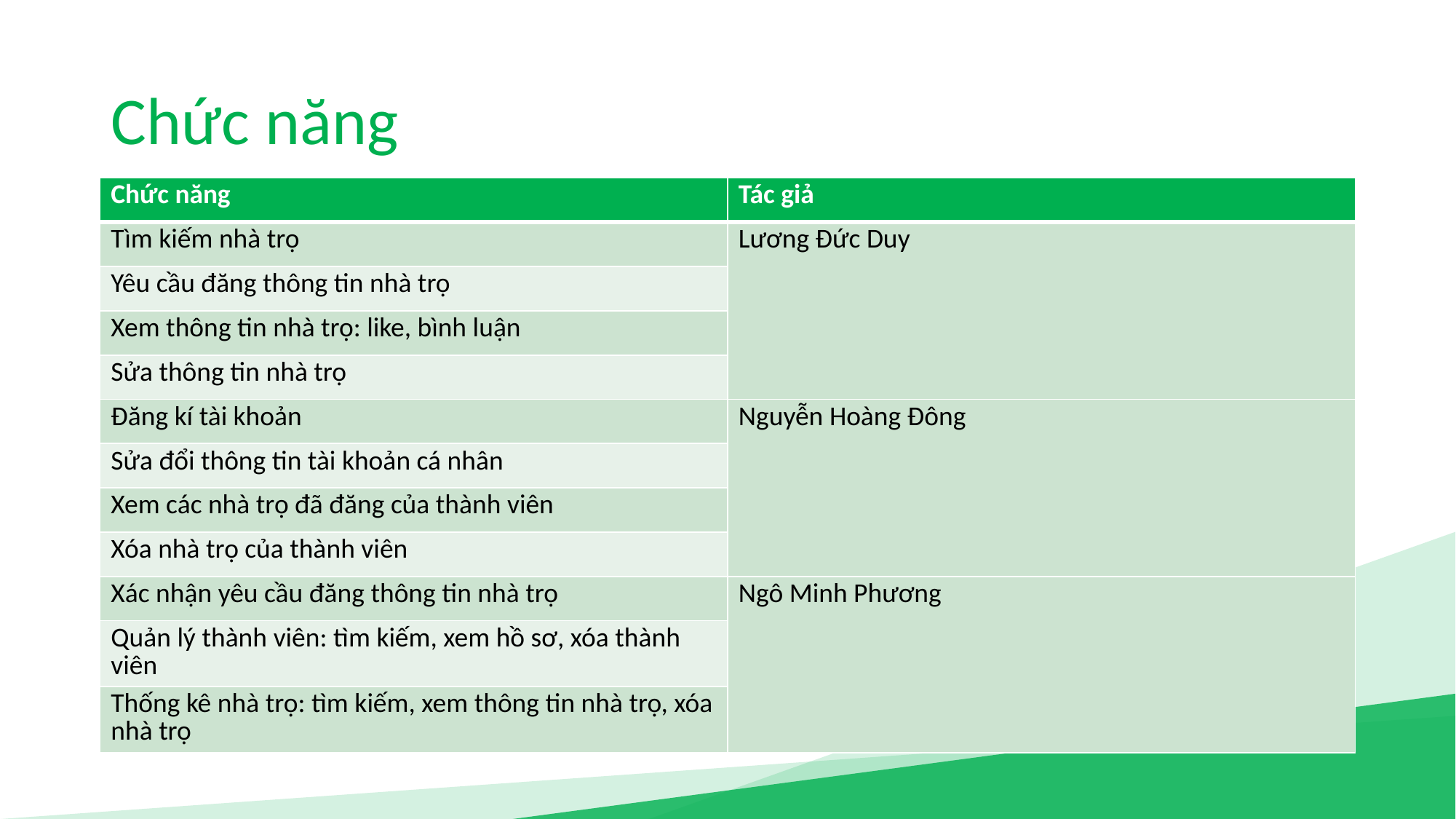

# Chức năng
| Chức năng | Tác giả |
| --- | --- |
| Tìm kiếm nhà trọ | Lương Đức Duy |
| Yêu cầu đăng thông tin nhà trọ |  |
| Xem thông tin nhà trọ: like, bình luận |  |
| Sửa thông tin nhà trọ |  |
| Đăng kí tài khoản | Nguyễn Hoàng Đông |
| Sửa đổi thông tin tài khoản cá nhân |  |
| Xem các nhà trọ đã đăng của thành viên |  |
| Xóa nhà trọ của thành viên |  |
| Xác nhận yêu cầu đăng thông tin nhà trọ | Ngô Minh Phương |
| Quản lý thành viên: tìm kiếm, xem hồ sơ, xóa thành viên |  |
| Thống kê nhà trọ: tìm kiếm, xem thông tin nhà trọ, xóa nhà trọ |  |